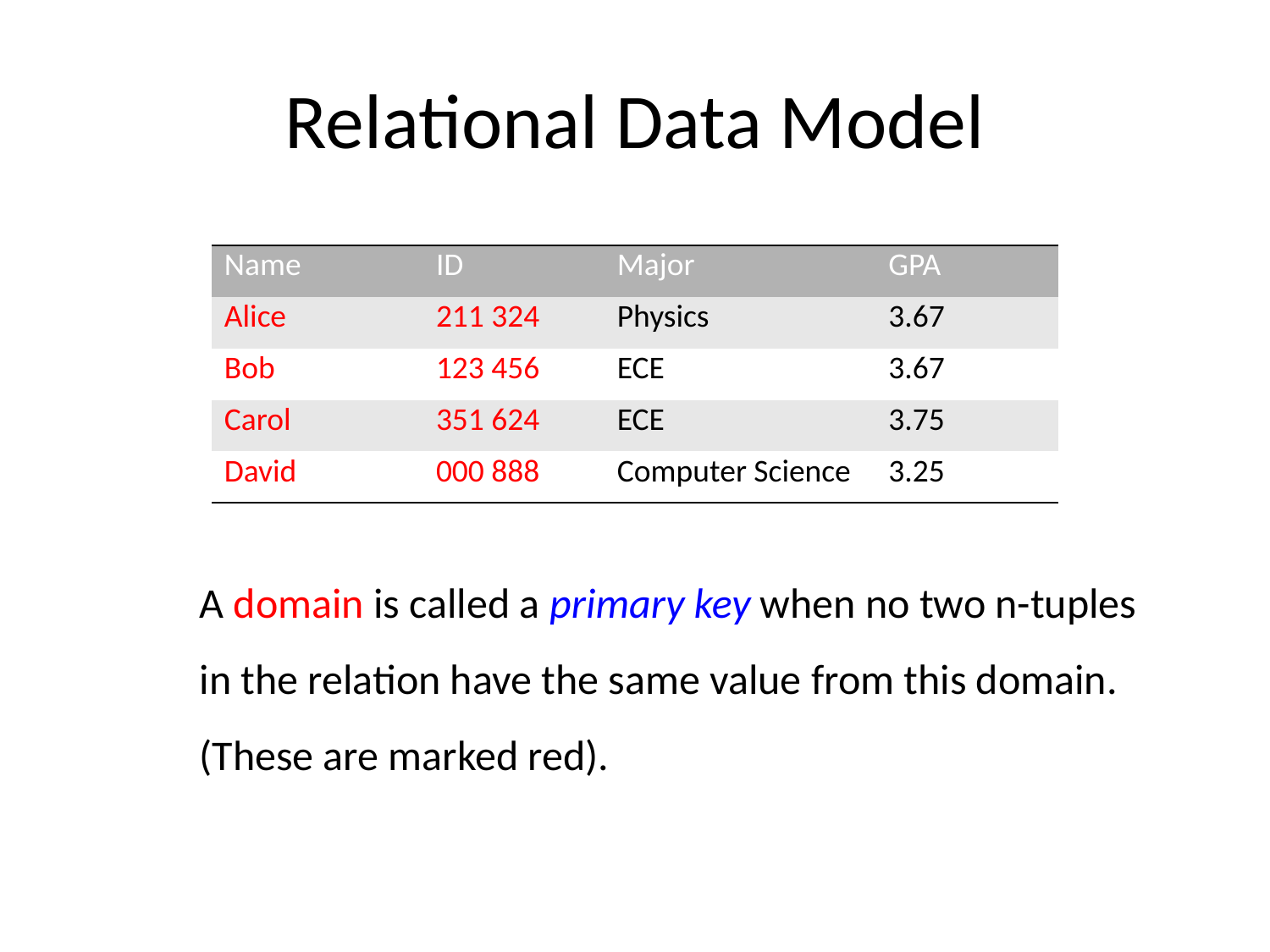

# Relational Data Model
| Name | ID | Major | GPA |
| --- | --- | --- | --- |
| Alice | 211 324 | Physics | 3.67 |
| Bob | 123 456 | ECE | 3.67 |
| Carol | 351 624 | ECE | 3.75 |
| David | 000 888 | Computer Science | 3.25 |

A domain is called a primary key when no two n-tuples
in the relation have the same value from this domain.
(These are marked red).